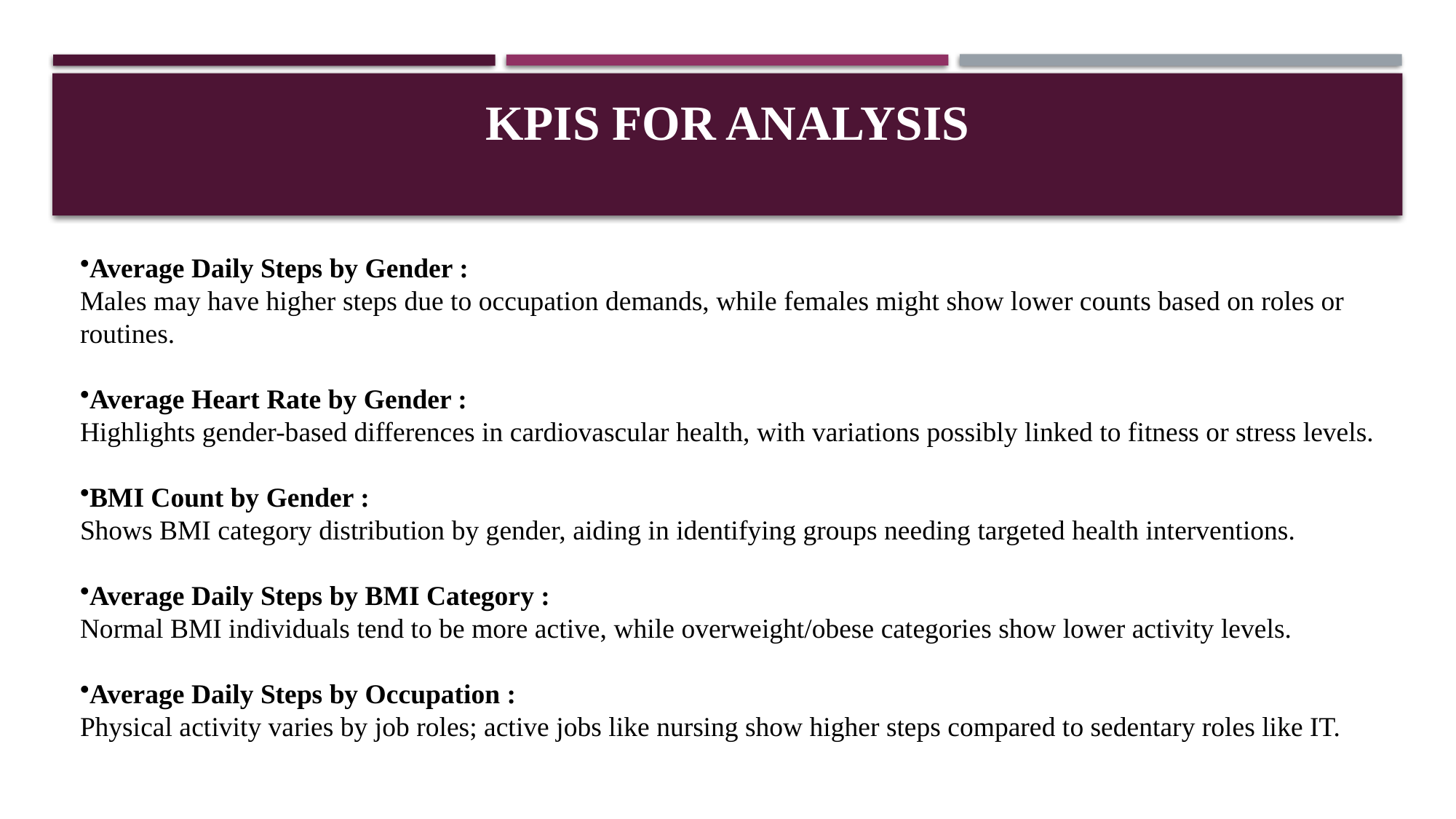

# KPIS FOR ANALYSIS
Average Daily Steps by Gender :
Males may have higher steps due to occupation demands, while females might show lower counts based on roles or routines.

Average Heart Rate by Gender :
Highlights gender-based differences in cardiovascular health, with variations possibly linked to fitness or stress levels.

BMI Count by Gender :
Shows BMI category distribution by gender, aiding in identifying groups needing targeted health interventions.

Average Daily Steps by BMI Category :
Normal BMI individuals tend to be more active, while overweight/obese categories show lower activity levels.

Average Daily Steps by Occupation :
Physical activity varies by job roles; active jobs like nursing show higher steps compared to sedentary roles like IT.